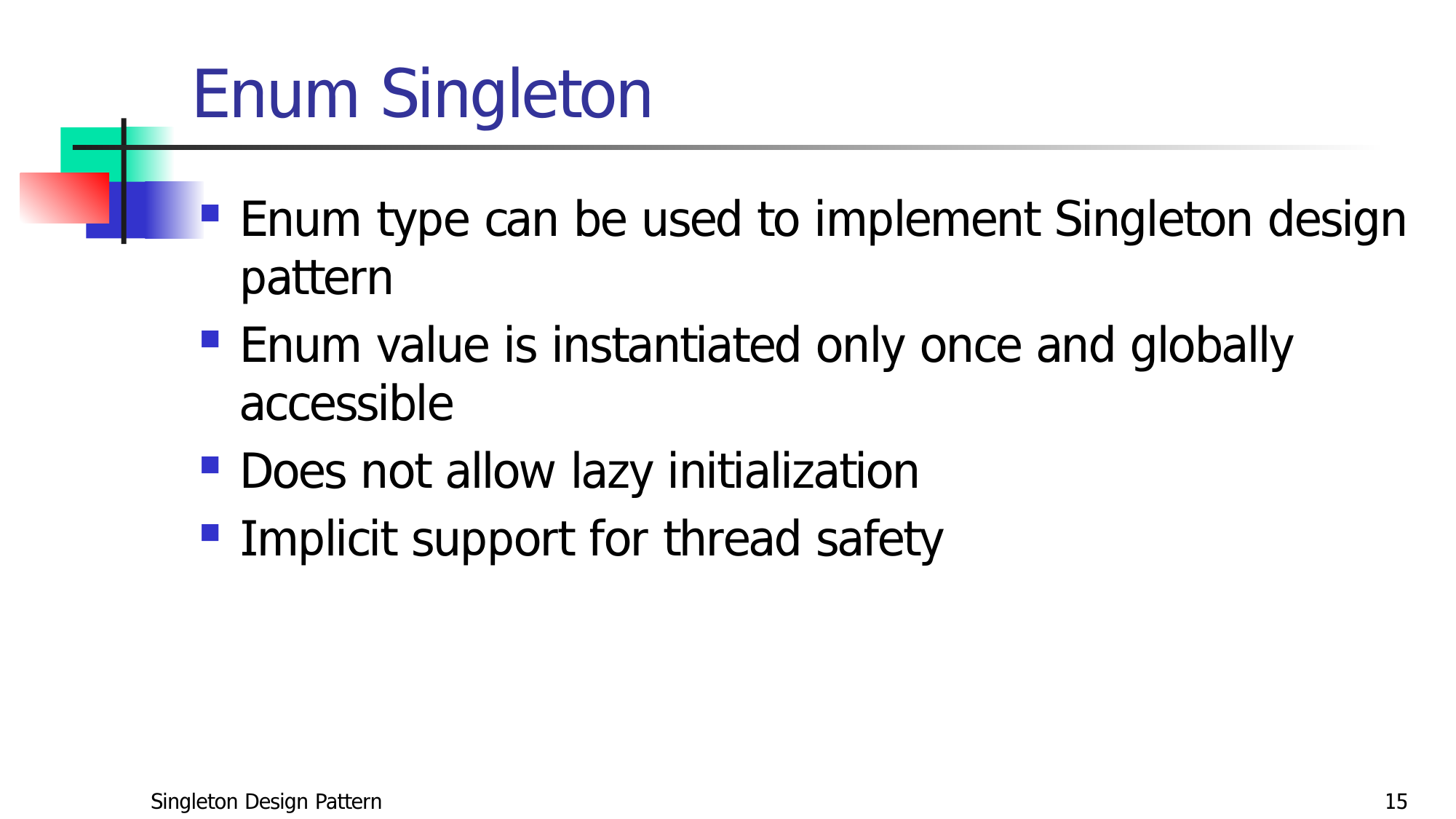

# Enum Singleton
Enum type can be used to implement Singleton design pattern
Enum value is instantiated only once and globally accessible
Does not allow lazy initialization
Implicit support for thread safety
Singleton Design Pattern
15